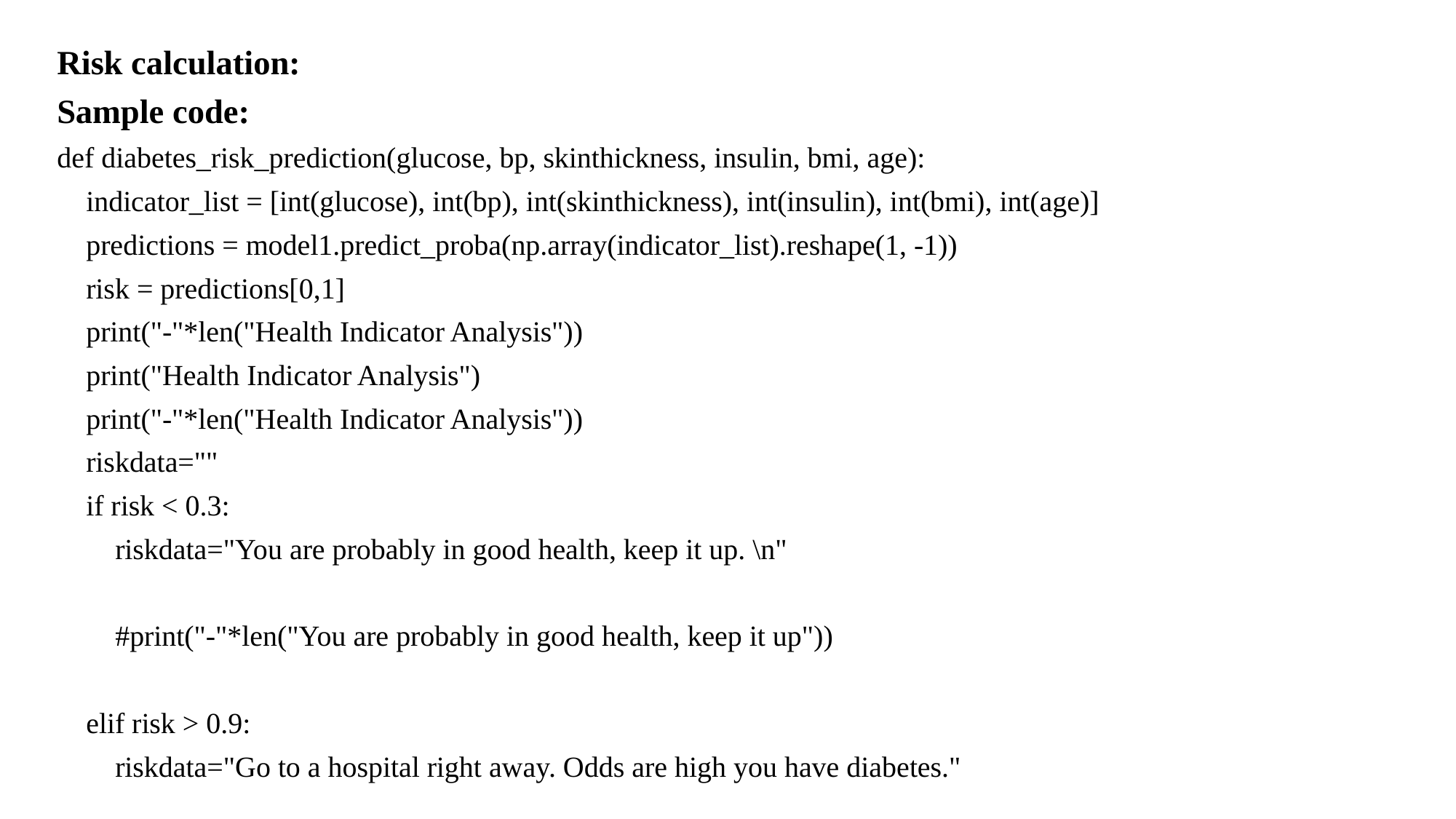

Risk calculation:
Sample code:
def diabetes_risk_prediction(glucose, bp, skinthickness, insulin, bmi, age):
    indicator_list = [int(glucose), int(bp), int(skinthickness), int(insulin), int(bmi), int(age)]
    predictions = model1.predict_proba(np.array(indicator_list).reshape(1, -1))
    risk = predictions[0,1]
    print("-"*len("Health Indicator Analysis"))
    print("Health Indicator Analysis")
    print("-"*len("Health Indicator Analysis"))
    riskdata=""
    if risk < 0.3:
        riskdata="You are probably in good health, keep it up. \n"

        #print("-"*len("You are probably in good health, keep it up"))

    elif risk > 0.9:
        riskdata="Go to a hospital right away. Odds are high you have diabetes."